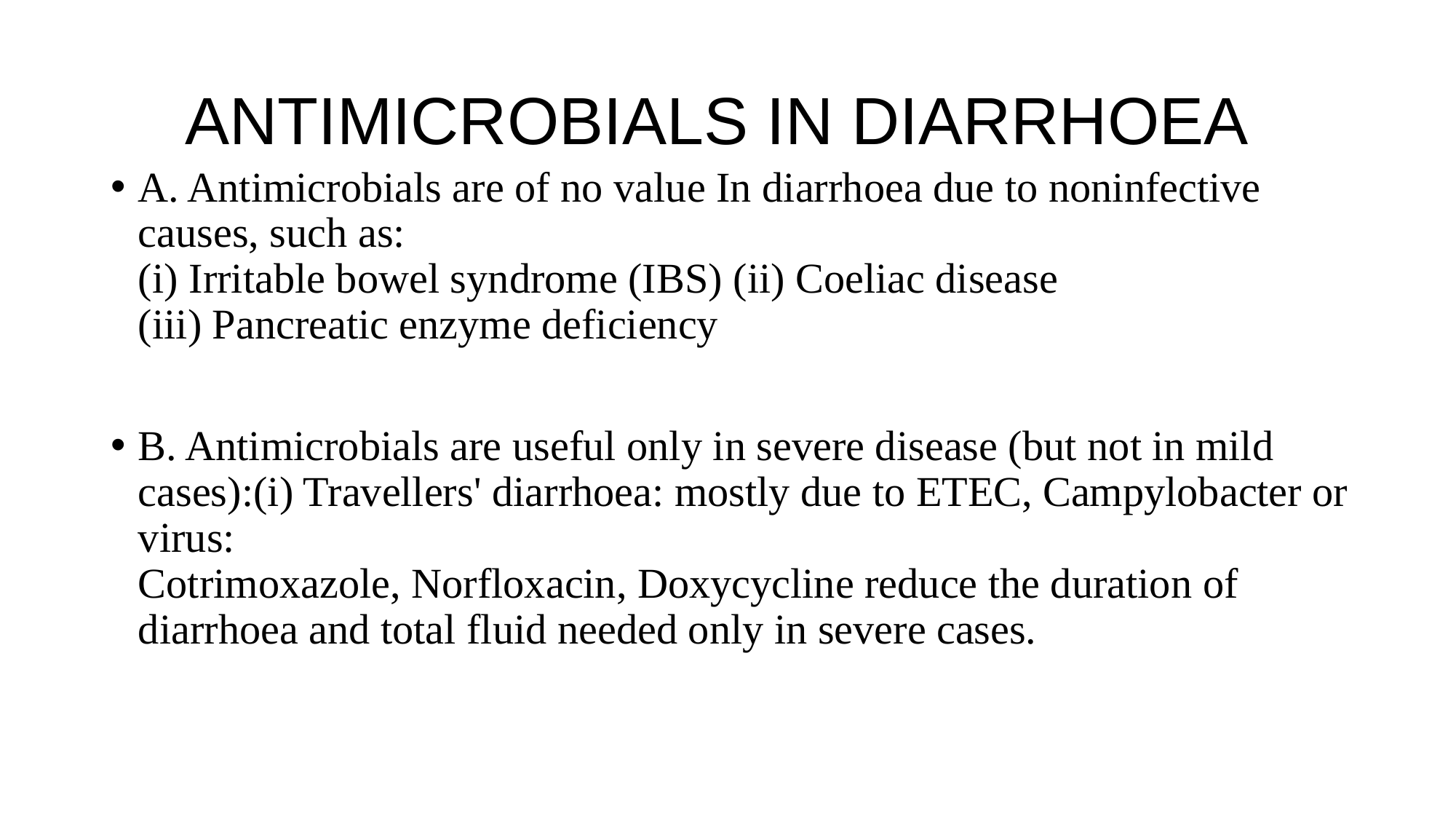

# ANTIMICROBIALS IN DIARRHOEA
A. Antimicrobials are of no value In diarrhoea due to noninfective causes, such as:
(i) Irritable bowel syndrome (IBS) (ii) Coeliac disease
(iii) Pancreatic enzyme deficiency

B. Antimicrobials are useful only in severe disease (but not in mild cases):(i) Travellers' diarrhoea: mostly due to ETEC, Campylobacter or virus:
Cotrimoxazole, Norfloxacin, Doxycycline reduce the duration of diarrhoea and total fluid needed only in severe cases.